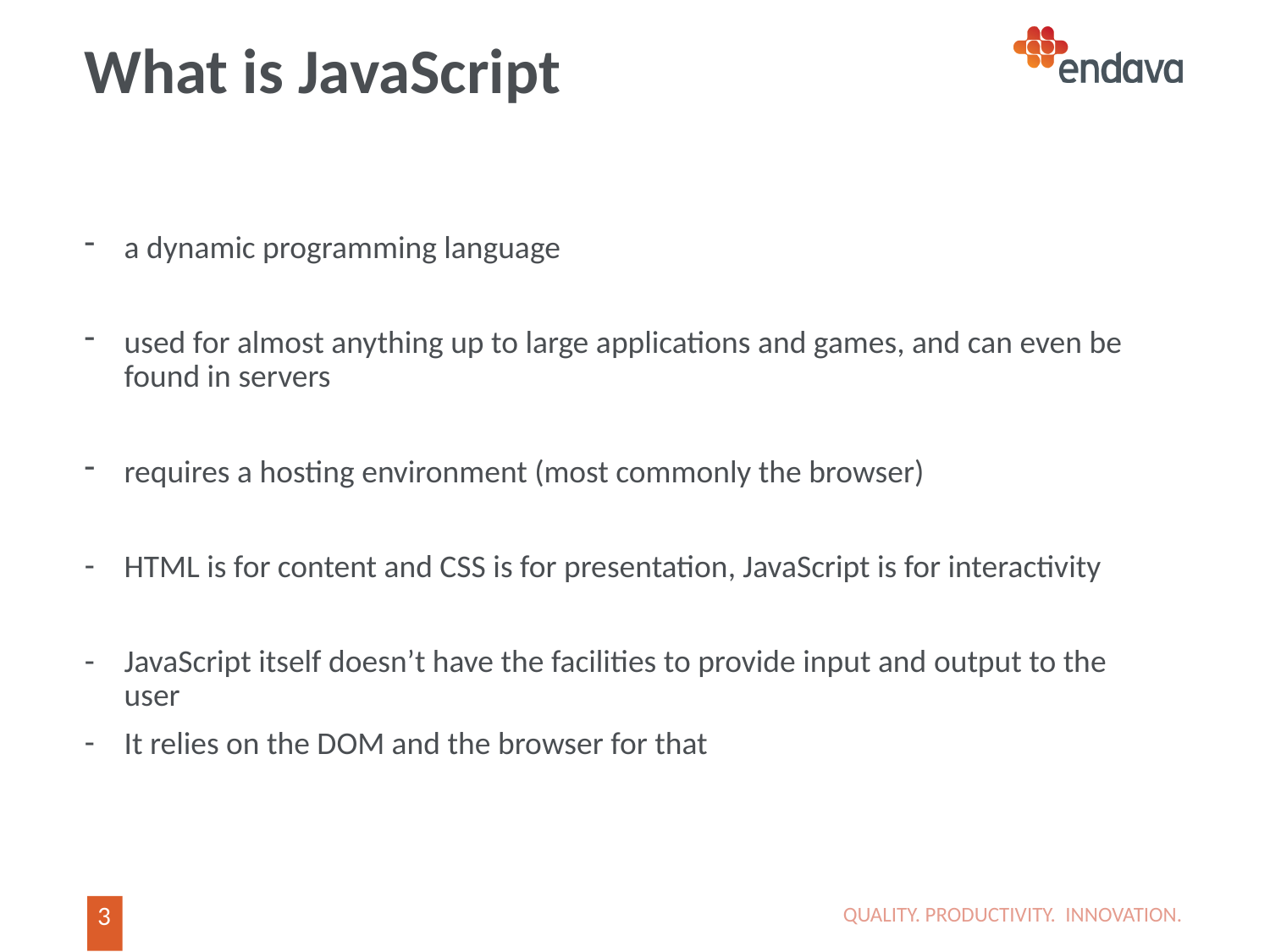

# What is JavaScript
a dynamic programming language

used for almost anything up to large applications and games, and can even be found in servers

requires a hosting environment (most commonly the browser)

HTML is for content and CSS is for presentation, JavaScript is for interactivity

JavaScript itself doesn’t have the facilities to provide input and output to the user
It relies on the DOM and the browser for that

QUALITY. PRODUCTIVITY.  INNOVATION.